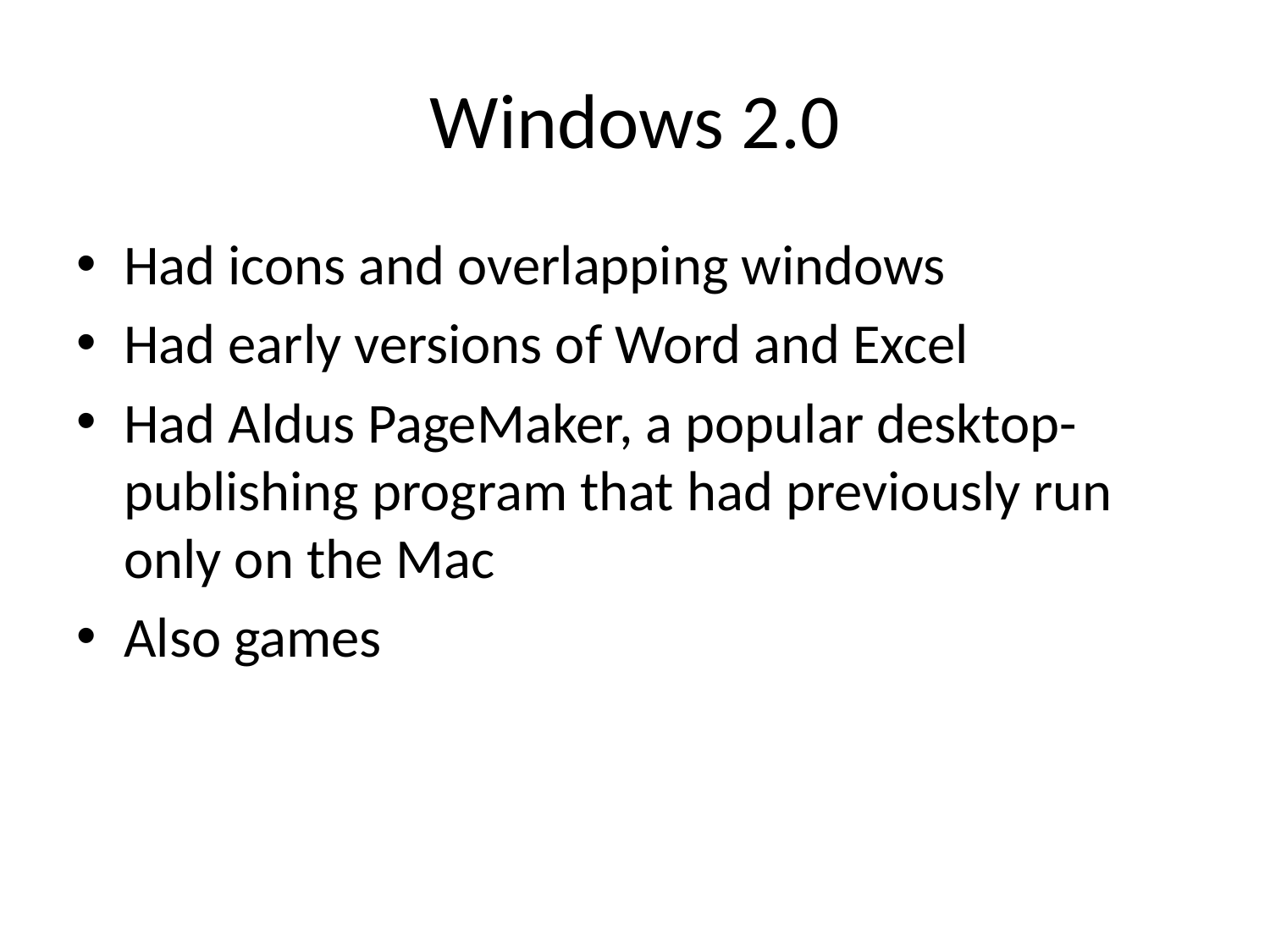

# Windows 2.0
Had icons and overlapping windows
Had early versions of Word and Excel
Had Aldus PageMaker, a popular desktop-publishing program that had previously run only on the Mac
Also games